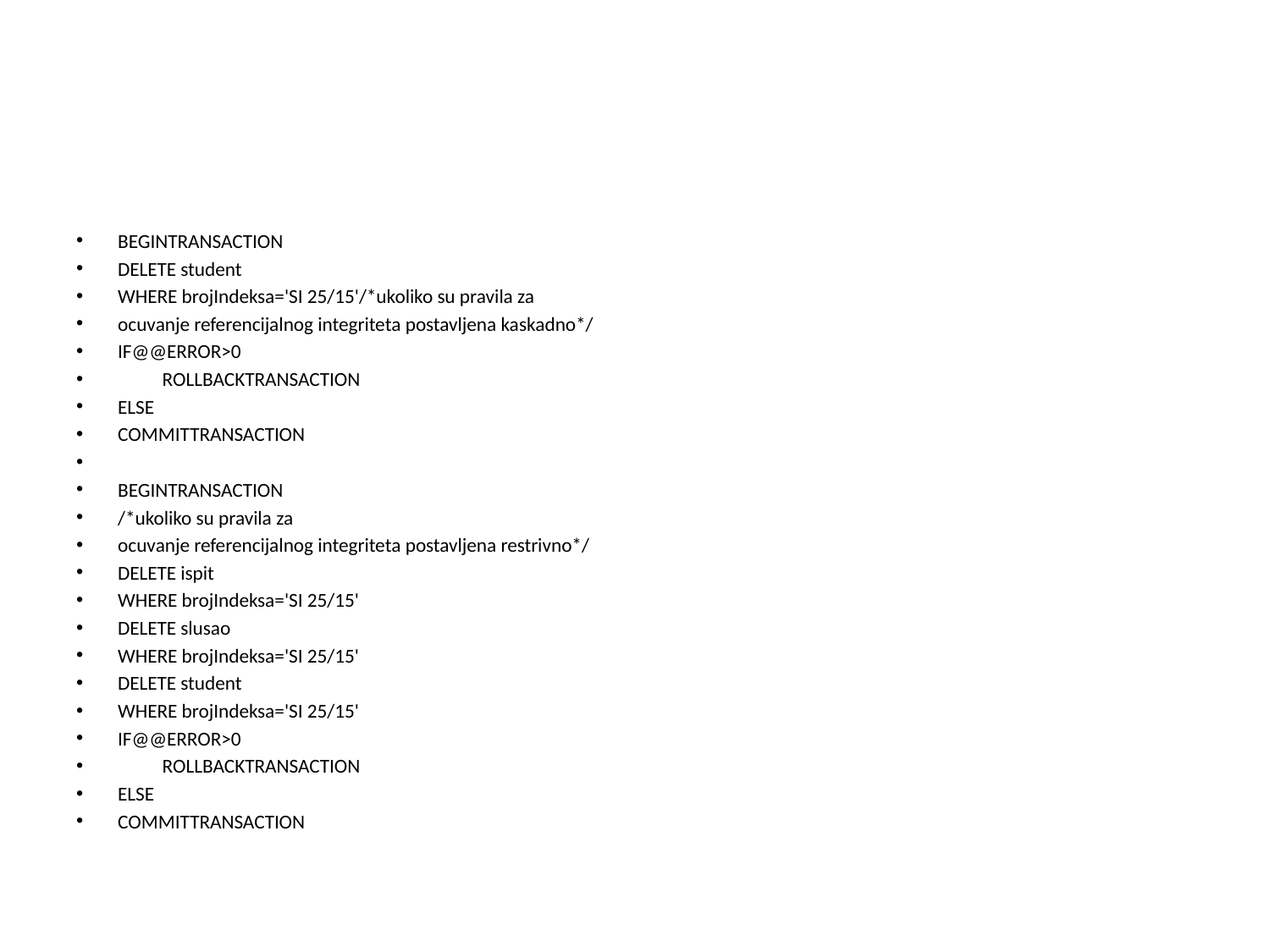

#
BEGINTRANSACTION
DELETE student
WHERE brojIndeksa='SI 25/15'/*ukoliko su pravila za
ocuvanje referencijalnog integriteta postavljena kaskadno*/
IF@@ERROR>0
	ROLLBACKTRANSACTION
ELSE
COMMITTRANSACTION

BEGINTRANSACTION
/*ukoliko su pravila za
ocuvanje referencijalnog integriteta postavljena restrivno*/
DELETE ispit
WHERE brojIndeksa='SI 25/15'
DELETE slusao
WHERE brojIndeksa='SI 25/15'
DELETE student
WHERE brojIndeksa='SI 25/15'
IF@@ERROR>0
	ROLLBACKTRANSACTION
ELSE
COMMITTRANSACTION